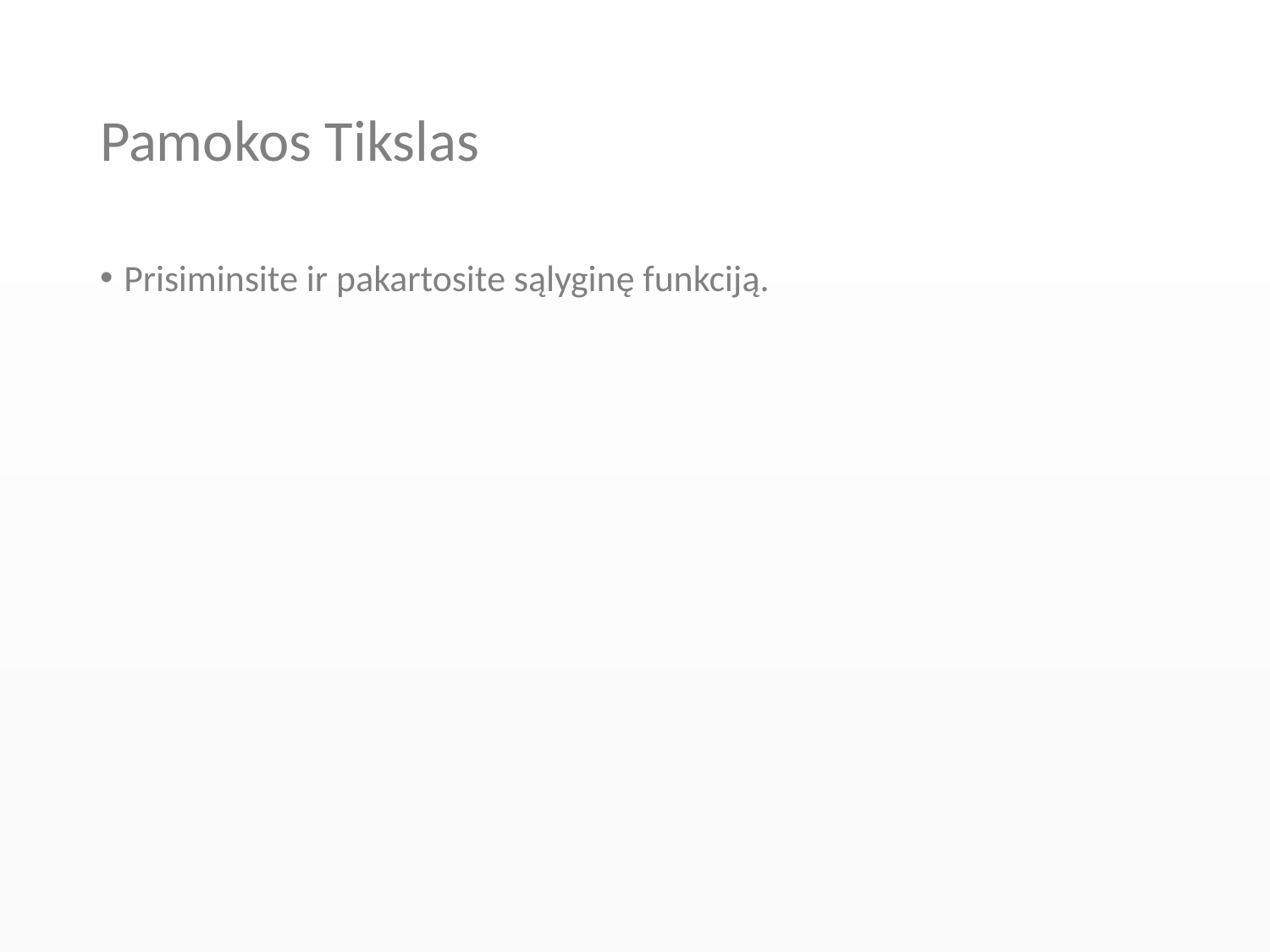

# Pamokos Tikslas
Prisiminsite ir pakartosite sąlyginę funkciją.